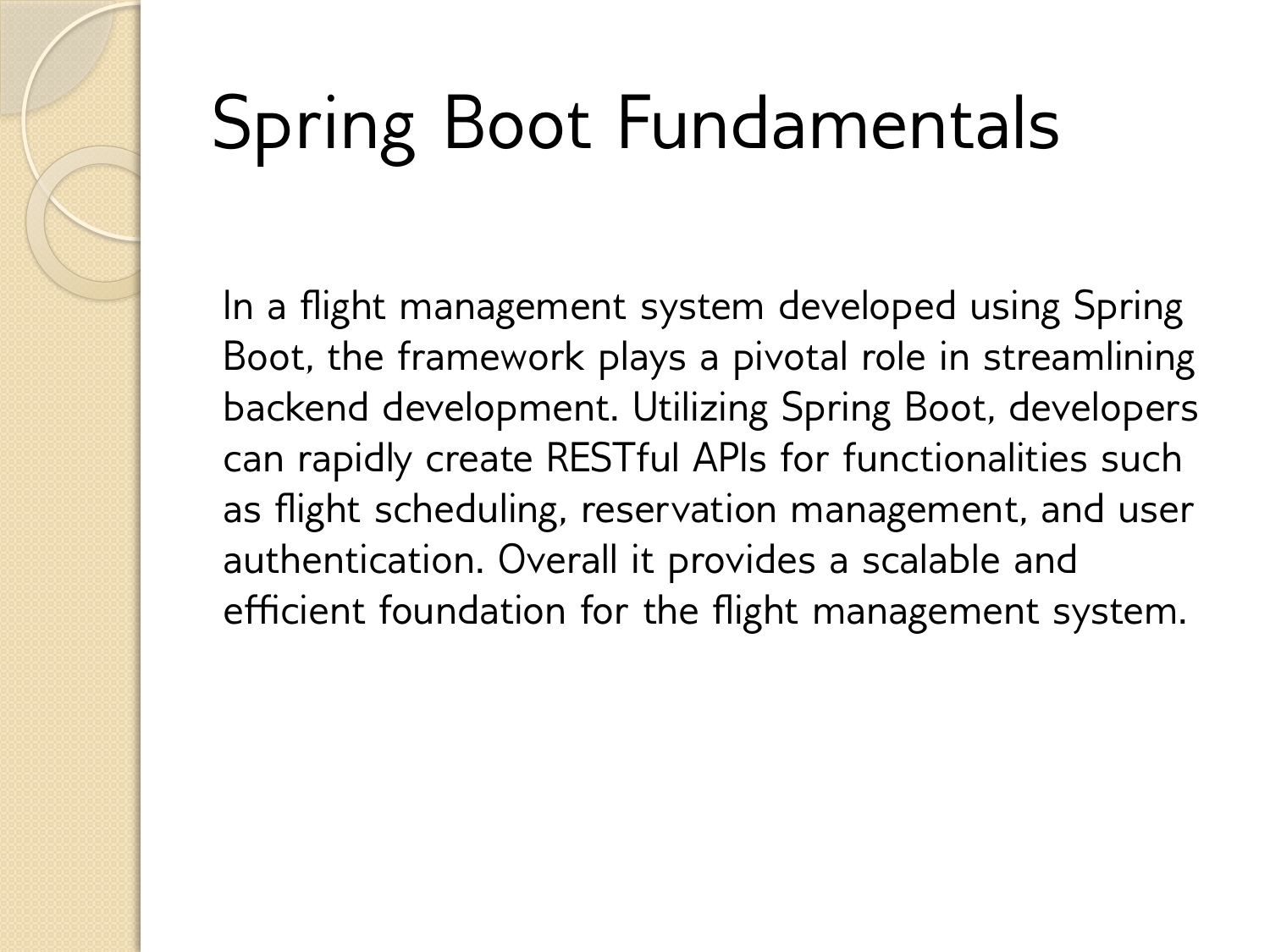

# Spring Boot Fundamentals

In a flight management system developed using Spring Boot, the framework plays a pivotal role in streamlining backend development. Utilizing Spring Boot, developers can rapidly create RESTful APIs for functionalities such as flight scheduling, reservation management, and user authentication. Overall it provides a scalable and efficient foundation for the flight management system.